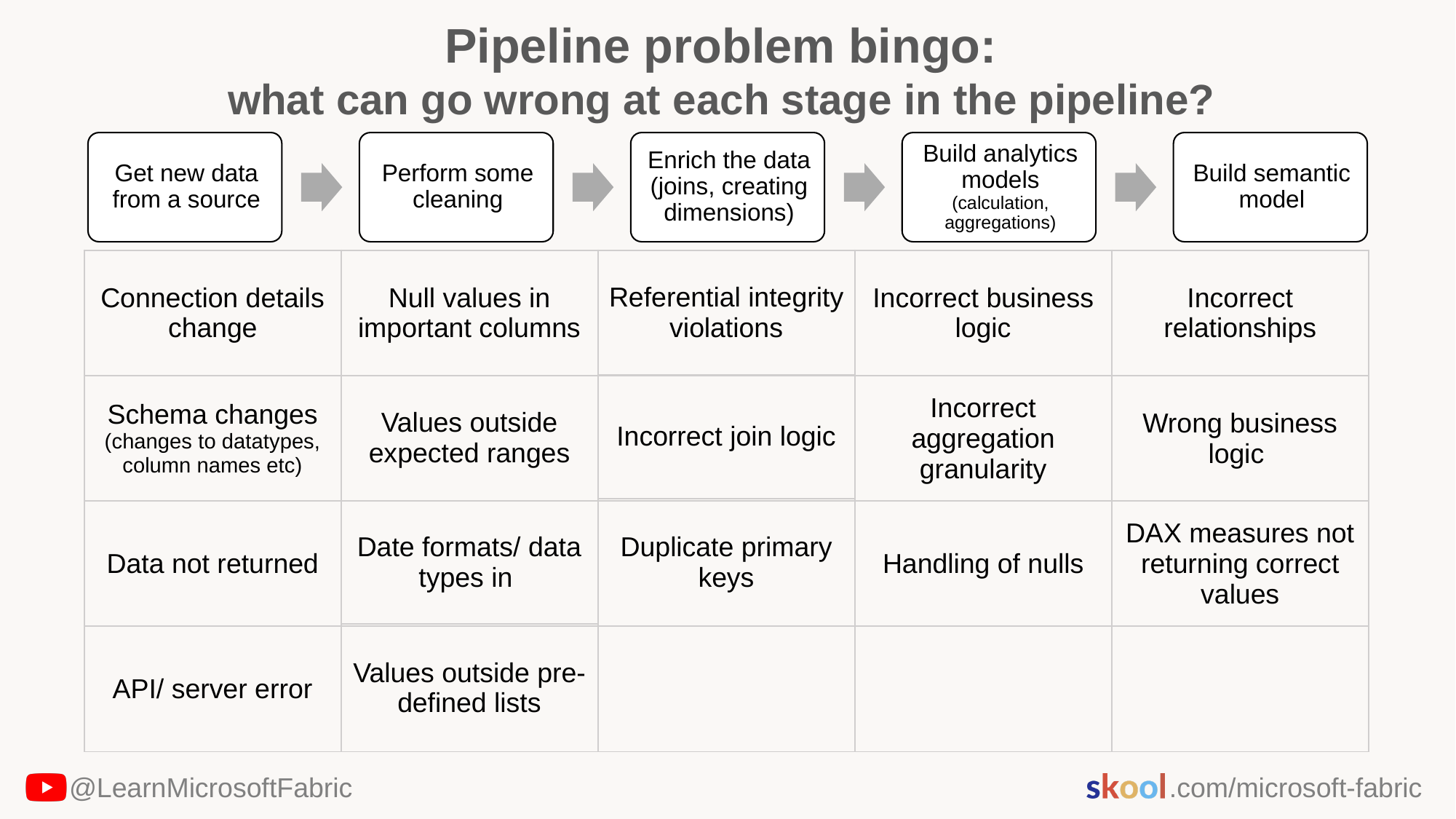

Pipeline problem bingo:
what can go wrong at each stage in the pipeline?
Get new data from a source

Perform some cleaning

Enrich the data (joins, creating dimensions)

Build analytics models (calculation, aggregations)

Build semantic model
|  |  |  |  |  |
| --- | --- | --- | --- | --- |
|  |  |  |  |  |
|  |  |  |  |  |
|  |  |  |  |  |
| Connection details change |
| --- |
| Schema changes (changes to datatypes, column names etc) |
| Data not returned |
| API/ server error |
| Null values in important columns |
| --- |
| Values outside expected ranges |
| Date formats/ data types in |
| Values outside pre-defined lists |
| Referential integrity violations |
| --- |
| Incorrect join logic |
| Duplicate primary keys |
|  |
| Incorrect business logic |
| --- |
| Incorrect aggregation granularity |
| Handling of nulls |
|  |
| Incorrect relationships |
| --- |
| Wrong business logic |
| DAX measures not returning correct values |
|  |